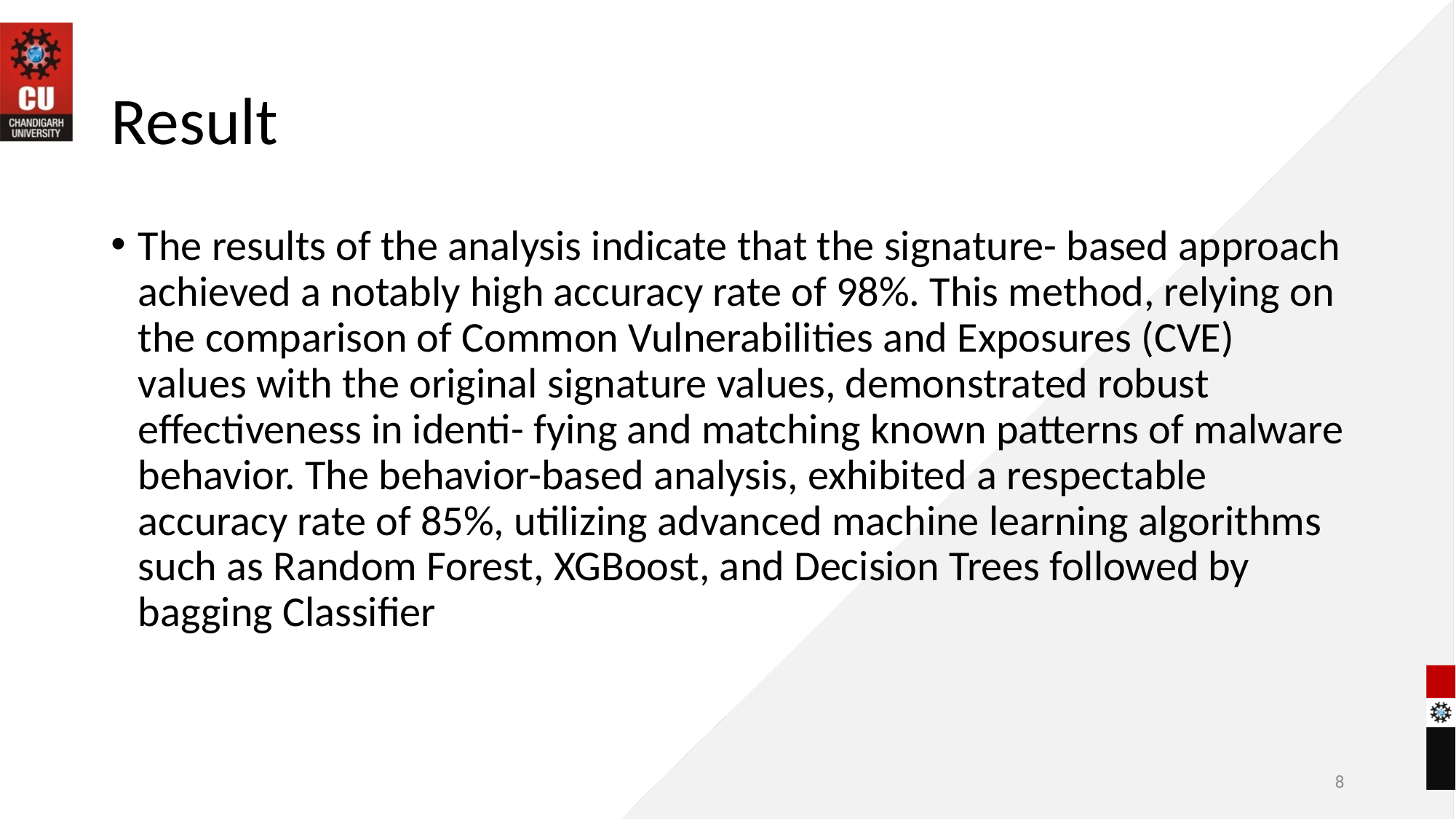

# Result
The results of the analysis indicate that the signature- based approach achieved a notably high accuracy rate of 98%. This method, relying on the comparison of Common Vulnerabilities and Exposures (CVE) values with the original signature values, demonstrated robust effectiveness in identi- fying and matching known patterns of malware behavior. The behavior-based analysis, exhibited a respectable accuracy rate of 85%, utilizing advanced machine learning algorithms such as Random Forest, XGBoost, and Decision Trees followed by bagging Classifier
8